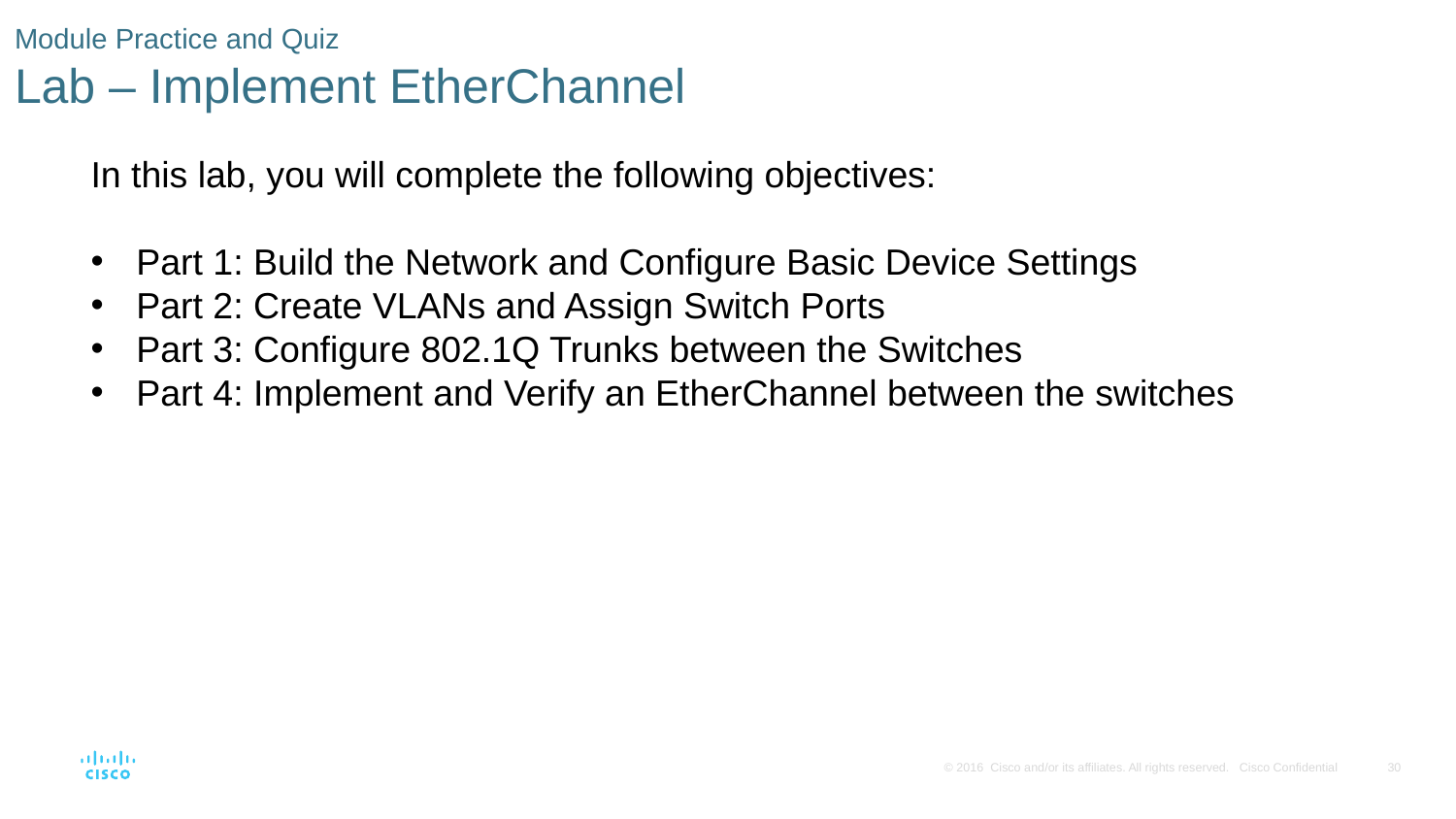

# Module Practice and Quiz Lab – Implement EtherChannel
In this lab, you will complete the following objectives:

Part 1: Build the Network and Configure Basic Device Settings
Part 2: Create VLANs and Assign Switch Ports
Part 3: Configure 802.1Q Trunks between the Switches
Part 4: Implement and Verify an EtherChannel between the switches